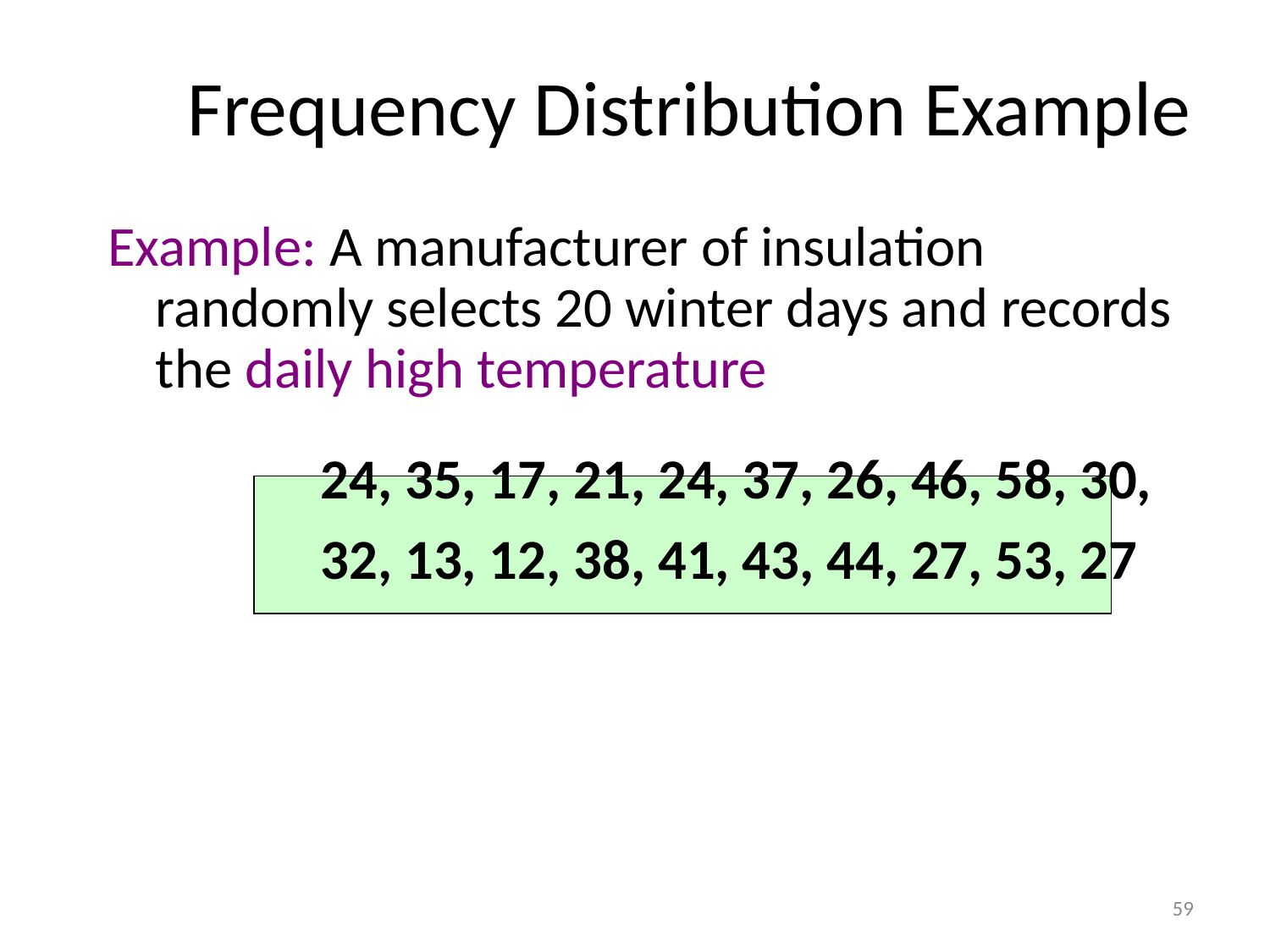

# Frequency Distribution Example
Example: A manufacturer of insulation randomly selects 20 winter days and records the daily high temperature
		   24, 35, 17, 21, 24, 37, 26, 46, 58, 30,
		   32, 13, 12, 38, 41, 43, 44, 27, 53, 27

59